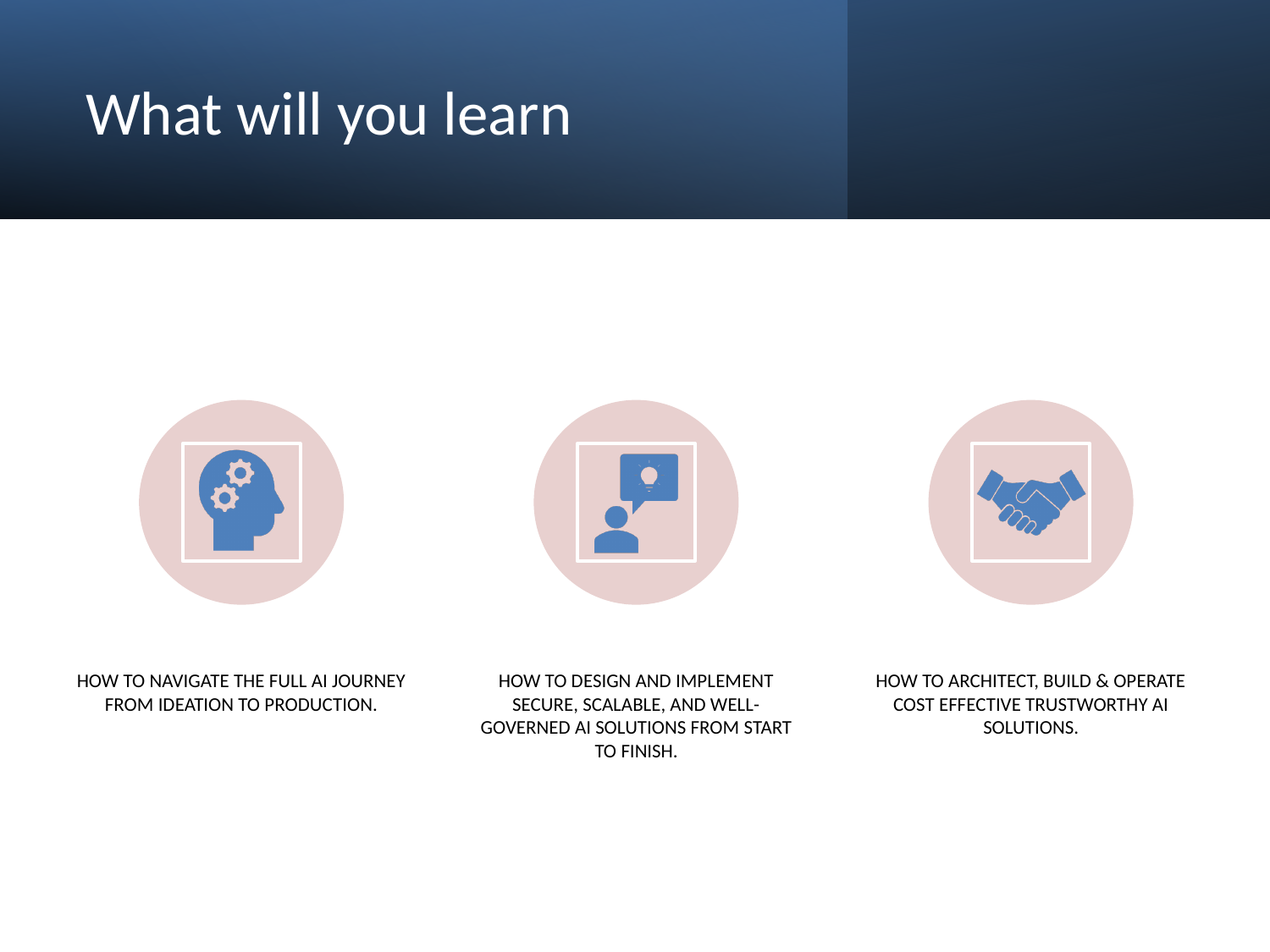

# What will you learn
How to navigate the full AI journey from ideation to production.
How to design and implement secure, scalable, and well-governed AI solutions from start to finish.
How to architect, build & operate cost effective trustworthy AI solutions.